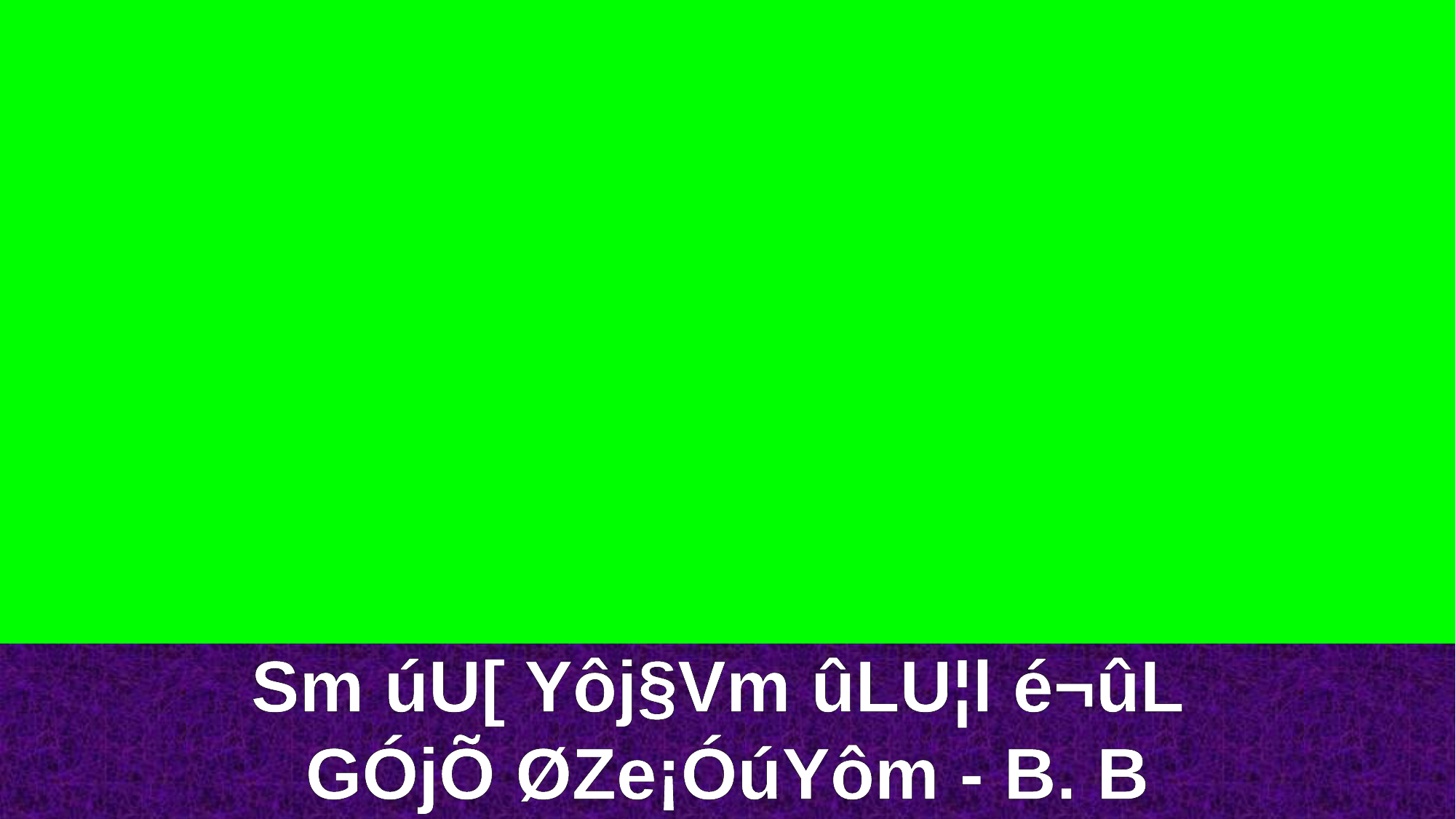

Sm úU[ Yôj§Vm ûLU¦l é¬ûL
GÓjÕ ØZe¡ÓúYôm - B. B